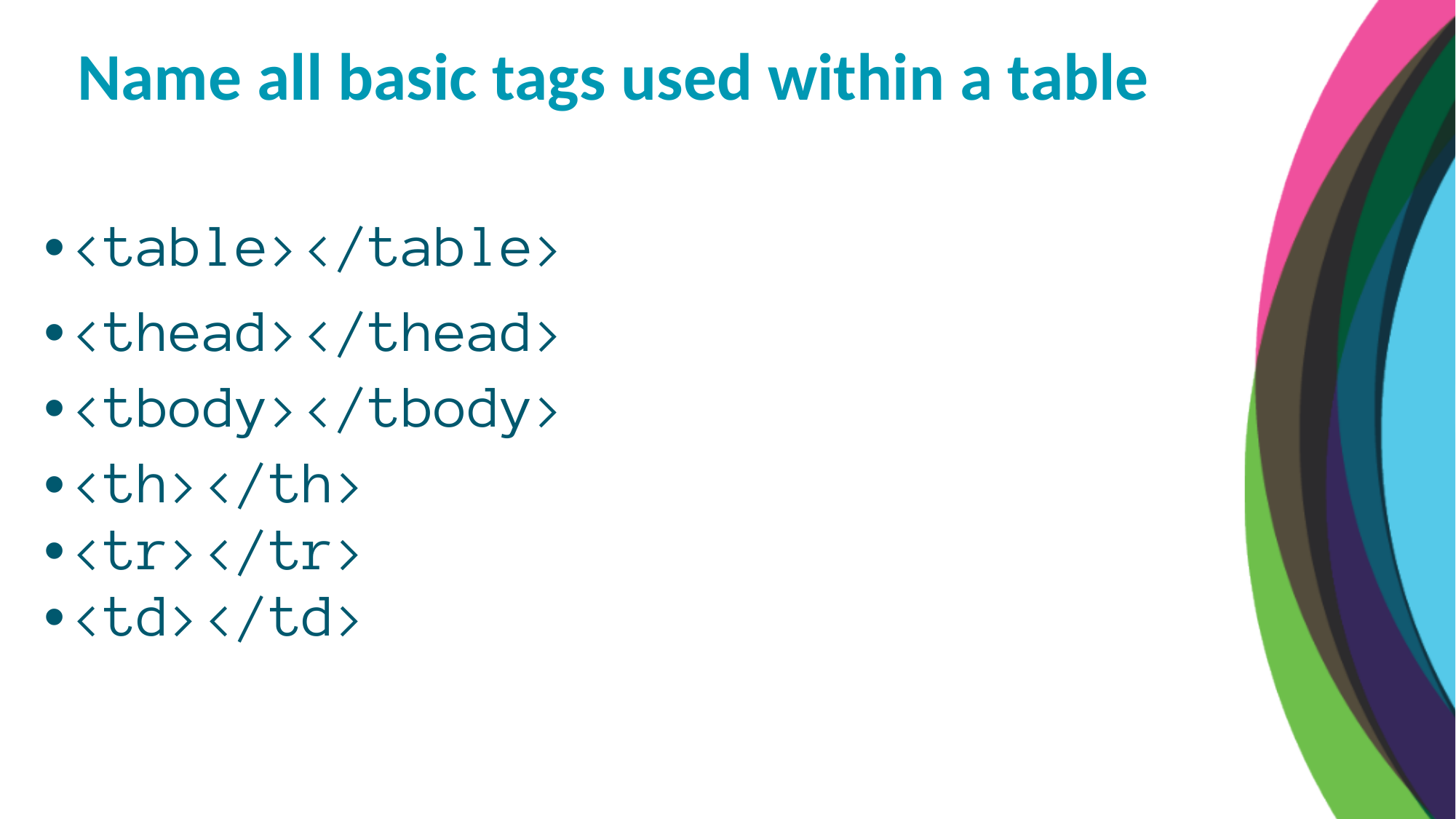

Name all basic tags used within a table
<table></table>
<thead></thead>
<tbody></tbody>
<th></th>
<tr></tr>
<td></td>